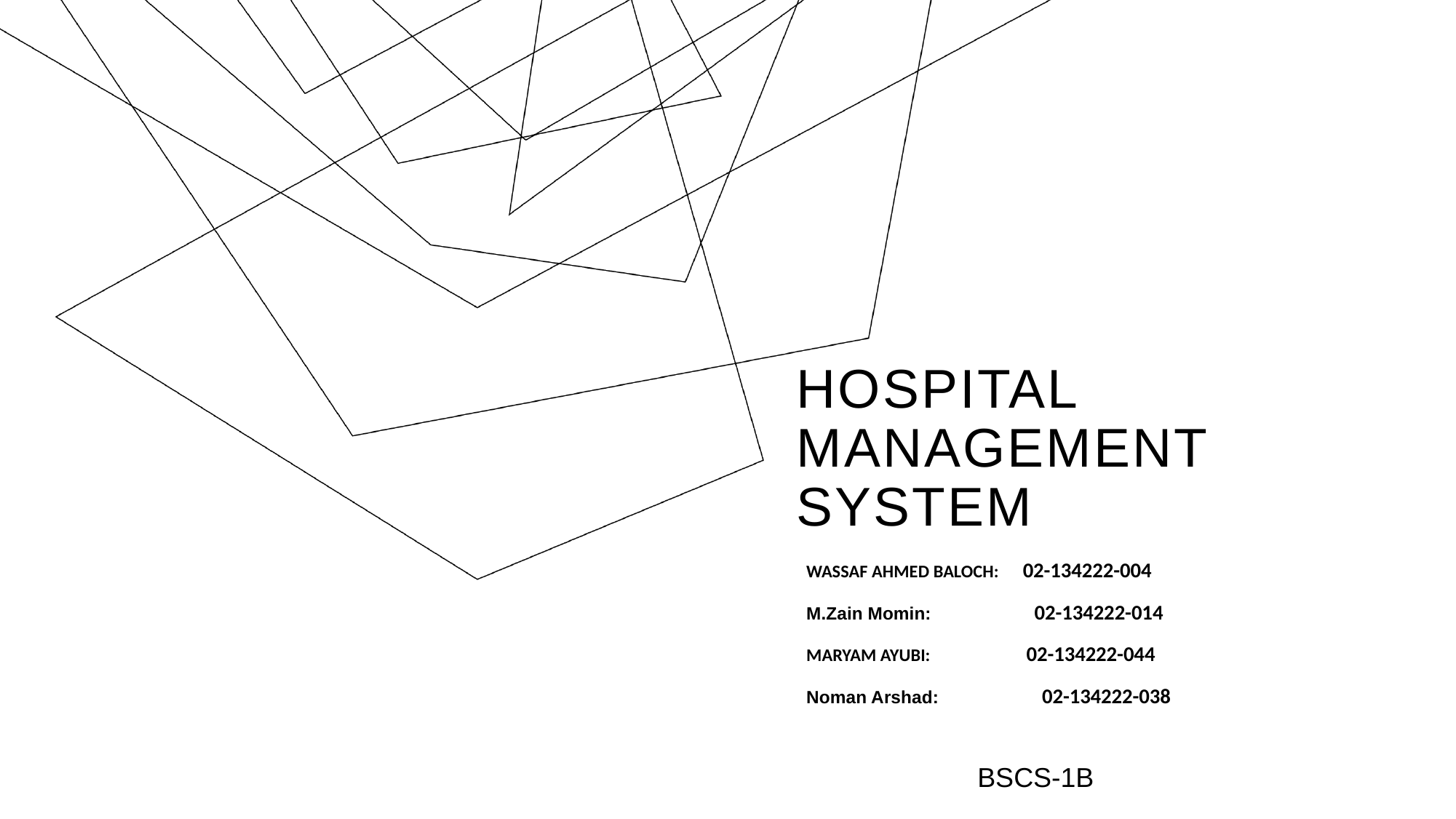

# Hospital management system
WASSAF AHMED BALOCH:      02-134222-004
M.Zain Momin:                     02-134222-014
MARYAM AYUBI:                        02-134222-044
Noman Arshad:                     02-134222-038

BSCS-1B